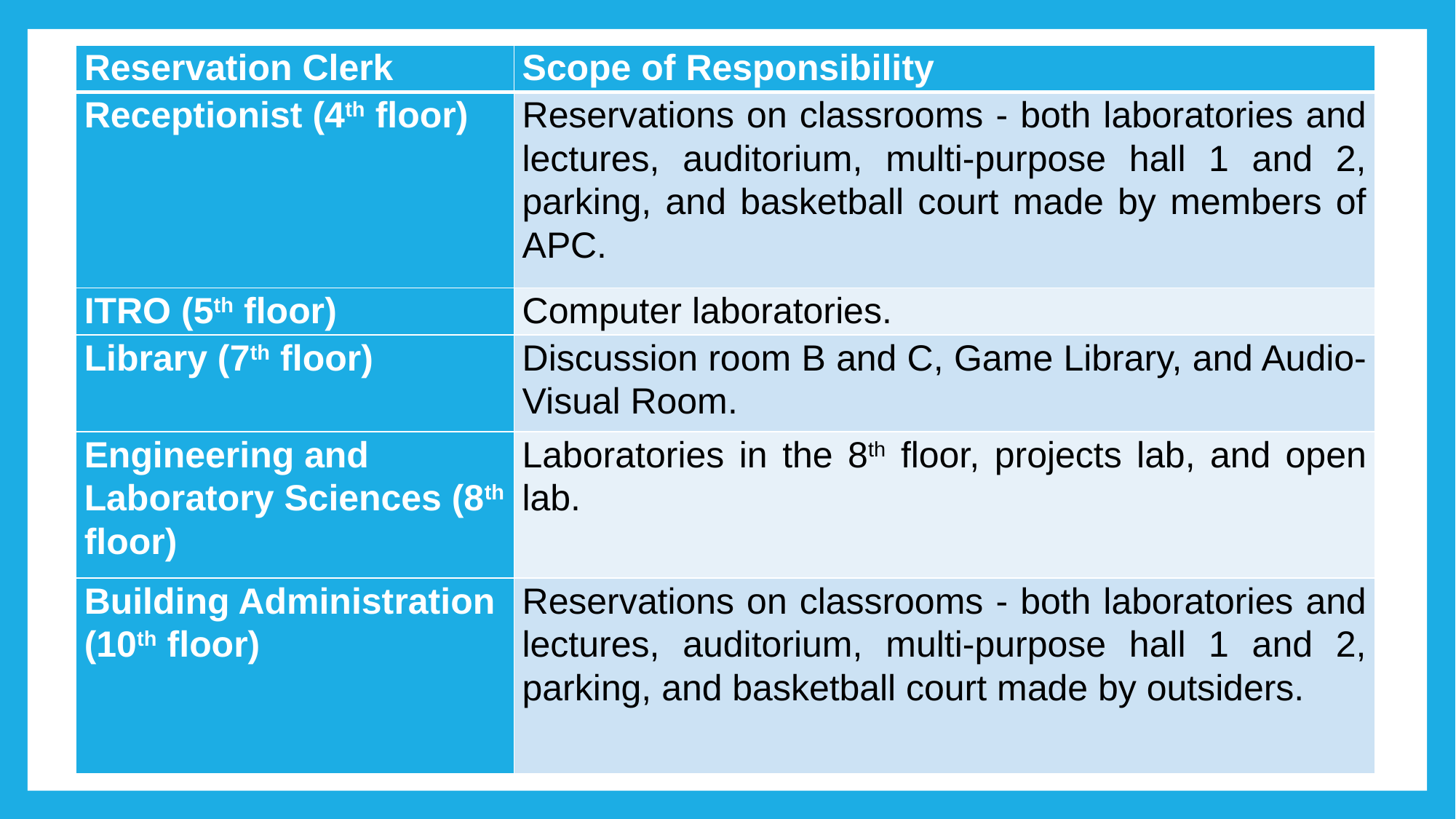

| Reservation Clerk | Scope of Responsibility |
| --- | --- |
| Receptionist (4th floor) | Reservations on classrooms - both laboratories and lectures, auditorium, multi-purpose hall 1 and 2, parking, and basketball court made by members of APC. |
| ITRO (5th floor) | Computer laboratories. |
| Library (7th floor) | Discussion room B and C, Game Library, and Audio-Visual Room. |
| Engineering and Laboratory Sciences (8th floor) | Laboratories in the 8th floor, projects lab, and open lab. |
| Building Administration (10th floor) | Reservations on classrooms - both laboratories and lectures, auditorium, multi-purpose hall 1 and 2, parking, and basketball court made by outsiders. |